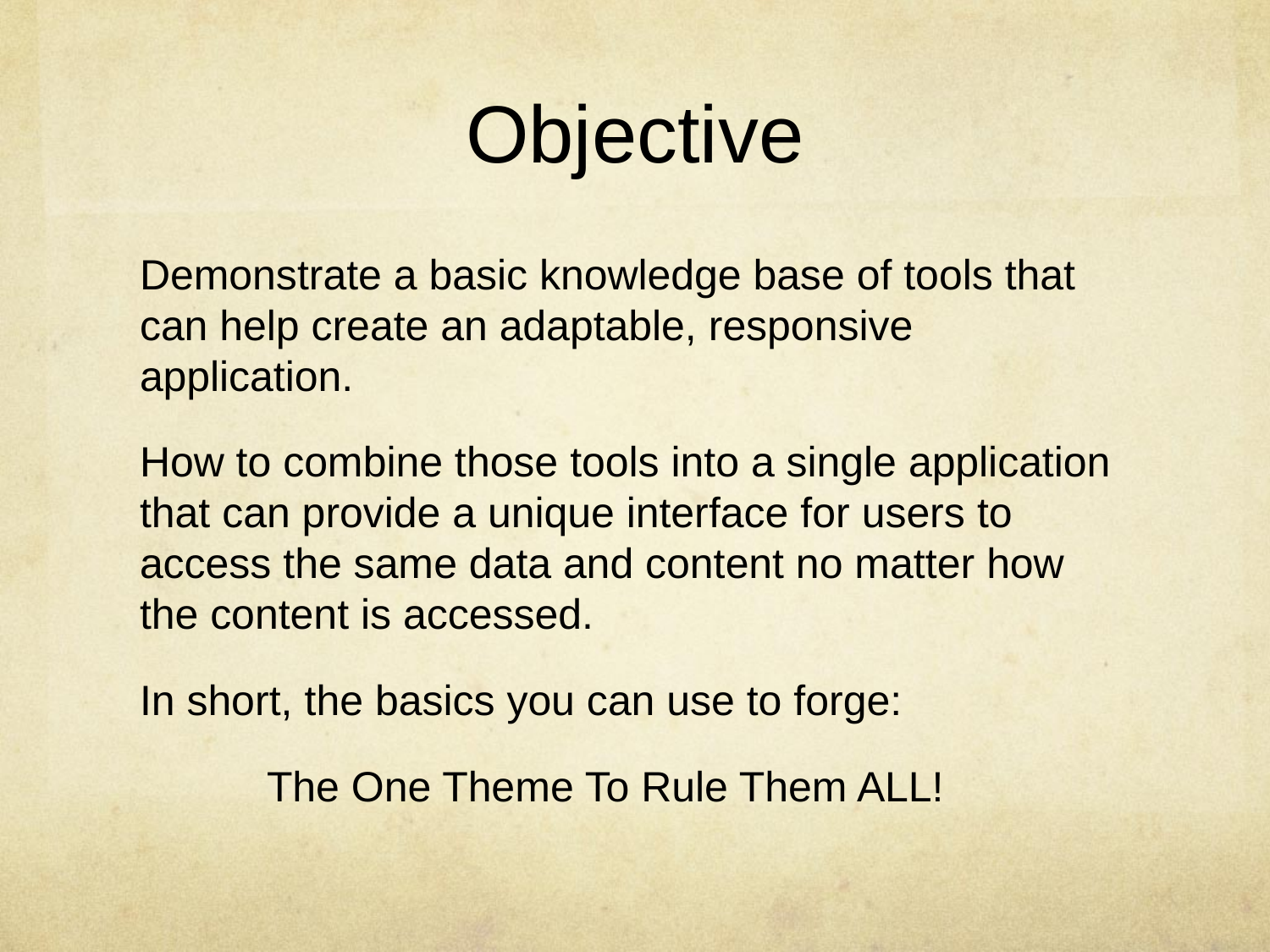

# Objective
Demonstrate a basic knowledge base of tools that can help create an adaptable, responsive application.
How to combine those tools into a single application that can provide a unique interface for users to access the same data and content no matter how the content is accessed.
In short, the basics you can use to forge:
	The One Theme To Rule Them ALL!